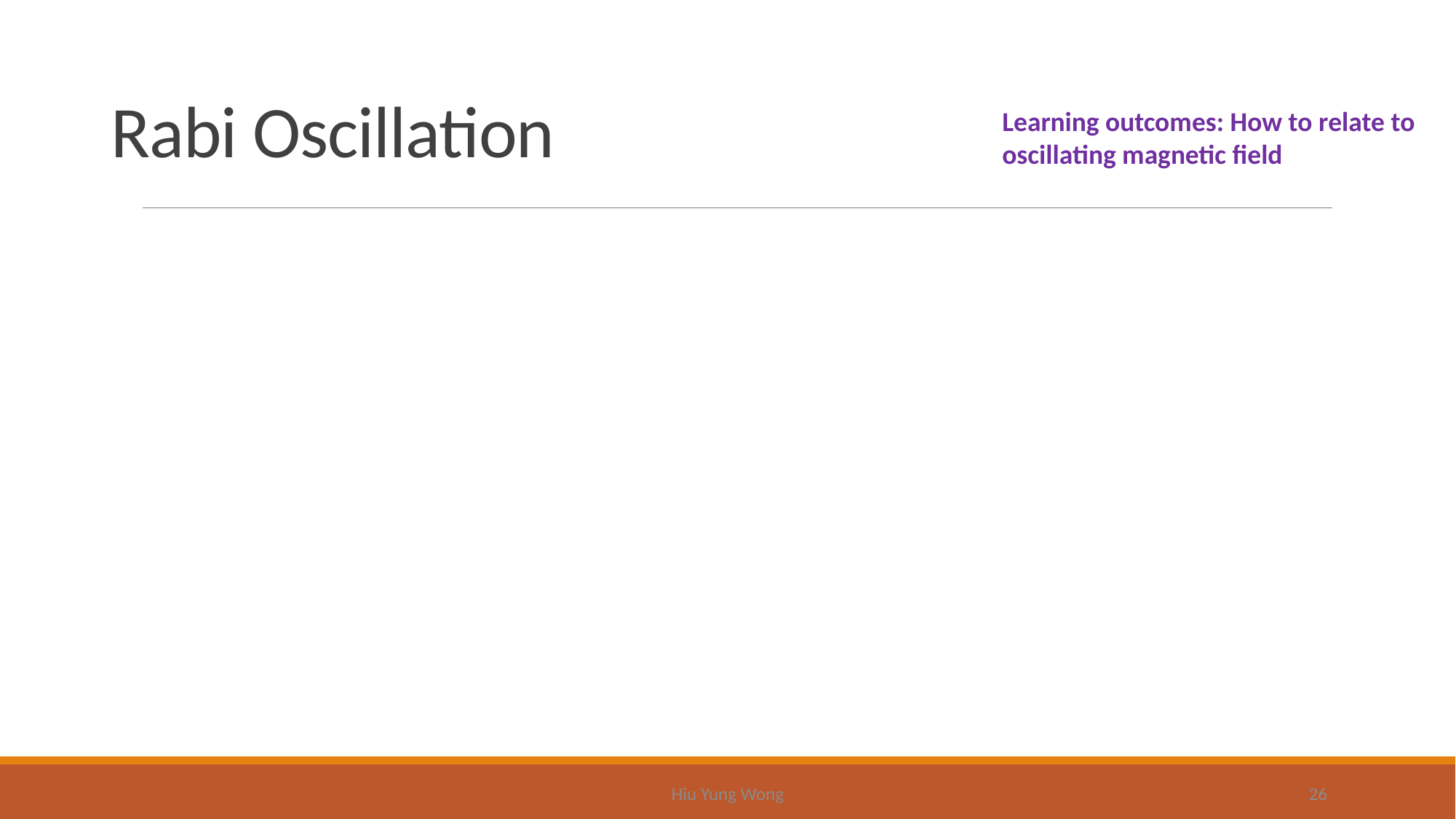

# Rabi Oscillation
Learning outcomes: How to relate to oscillating magnetic field
Hiu Yung Wong
26